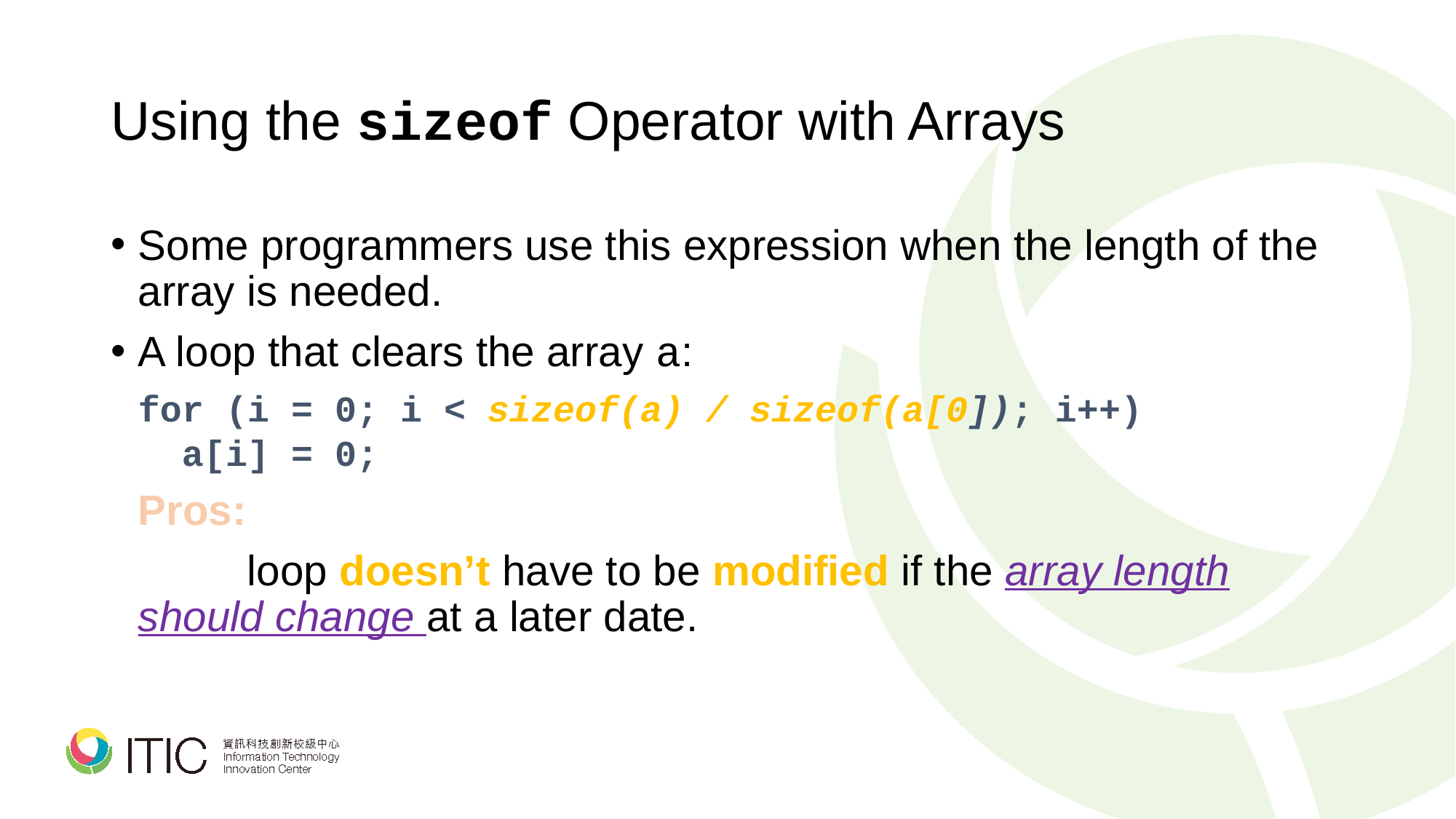

# Using the sizeof Operator with Arrays
Some programmers use this expression when the length of the array is needed.
A loop that clears the array a:
	for (i = 0; i < sizeof(a) / sizeof(a[0]); i++)
	  a[i] = 0;
	Pros:
		loop doesn’t have to be modified if the array length should change at a later date.